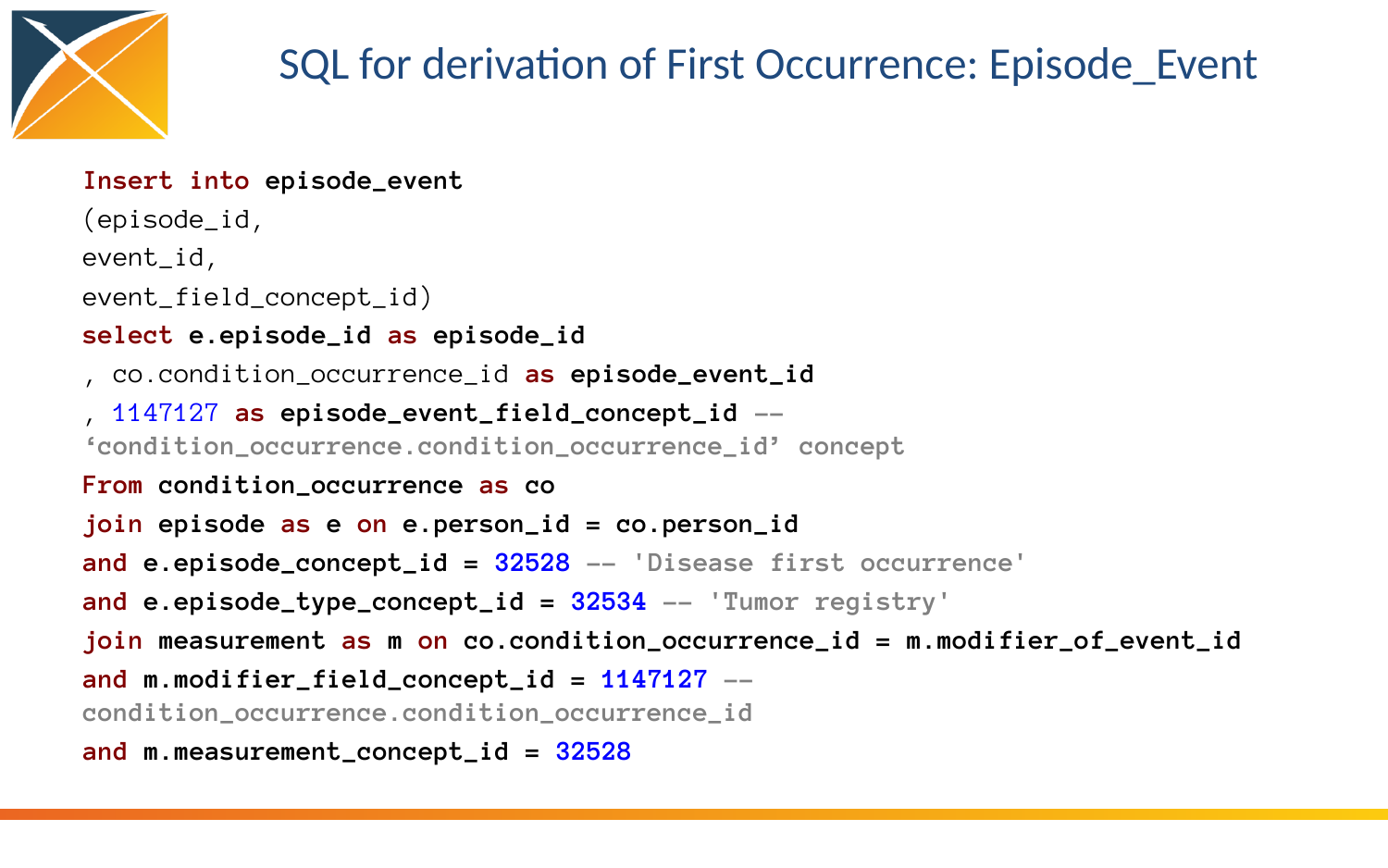

# SQL for derivation of First Occurrence: Episode_Event
Insert into episode_event
(episode_id,
event_id,
event_field_concept_id)
select e.episode_id as episode_id
, co.condition_occurrence_id as episode_event_id
, 1147127 as episode_event_field_concept_id -- ‘condition_occurrence.condition_occurrence_id’ concept
From condition_occurrence as co
join episode as e on e.person_id = co.person_id
and e.episode_concept_id = 32528 -- 'Disease first occurrence'
and e.episode_type_concept_id = 32534 -- 'Tumor registry'
join measurement as m on co.condition_occurrence_id = m.modifier_of_event_id
and m.modifier_field_concept_id = 1147127 -- condition_occurrence.condition_occurrence_id
and m.measurement_concept_id = 32528